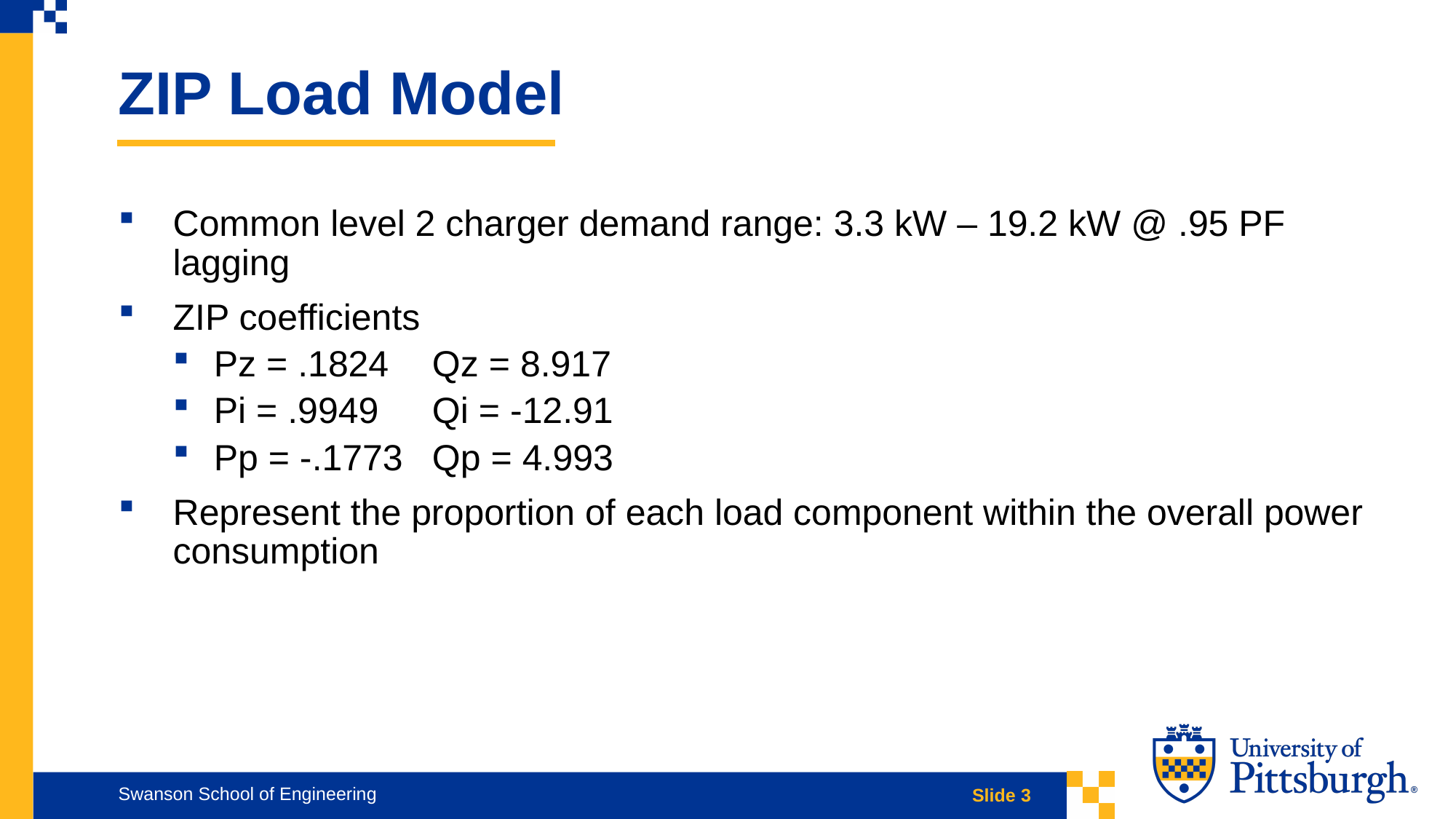

ZIP Load Model
Common level 2 charger demand range: 3.3 kW – 19.2 kW @ .95 PF lagging
ZIP coefficients
Pz = .1824	Qz = 8.917
Pi = .9949	Qi = -12.91
Pp = -.1773	Qp = 4.993
Represent the proportion of each load component within the overall power consumption
Swanson School of Engineering
Slide 3